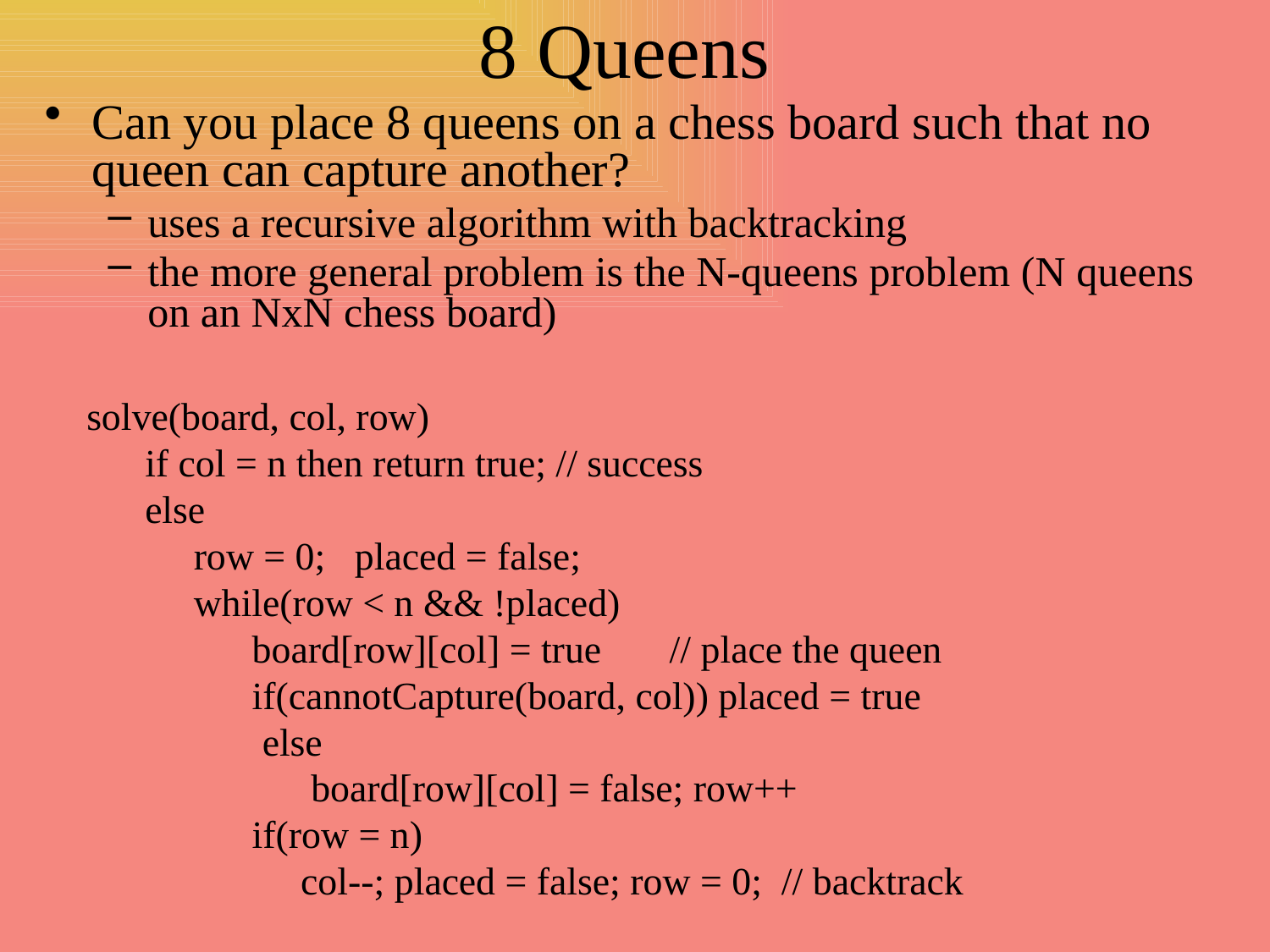

# 8 Queens
Can you place 8 queens on a chess board such that no queen can capture another?
uses a recursive algorithm with backtracking
the more general problem is the N-queens problem (N queens on an NxN chess board)
solve(board, col, row)
      if col = n then return true; // success
      else
           row = 0;   placed = false;
           while(row < n && !placed)
                 board[row][col] = true       // place the queen
                 if(cannotCapture(board, col)) placed = true
	     else
	          board[row][col] = false; row++
                 if(row = n)
                      col--; placed = false; row = 0;  // backtrack